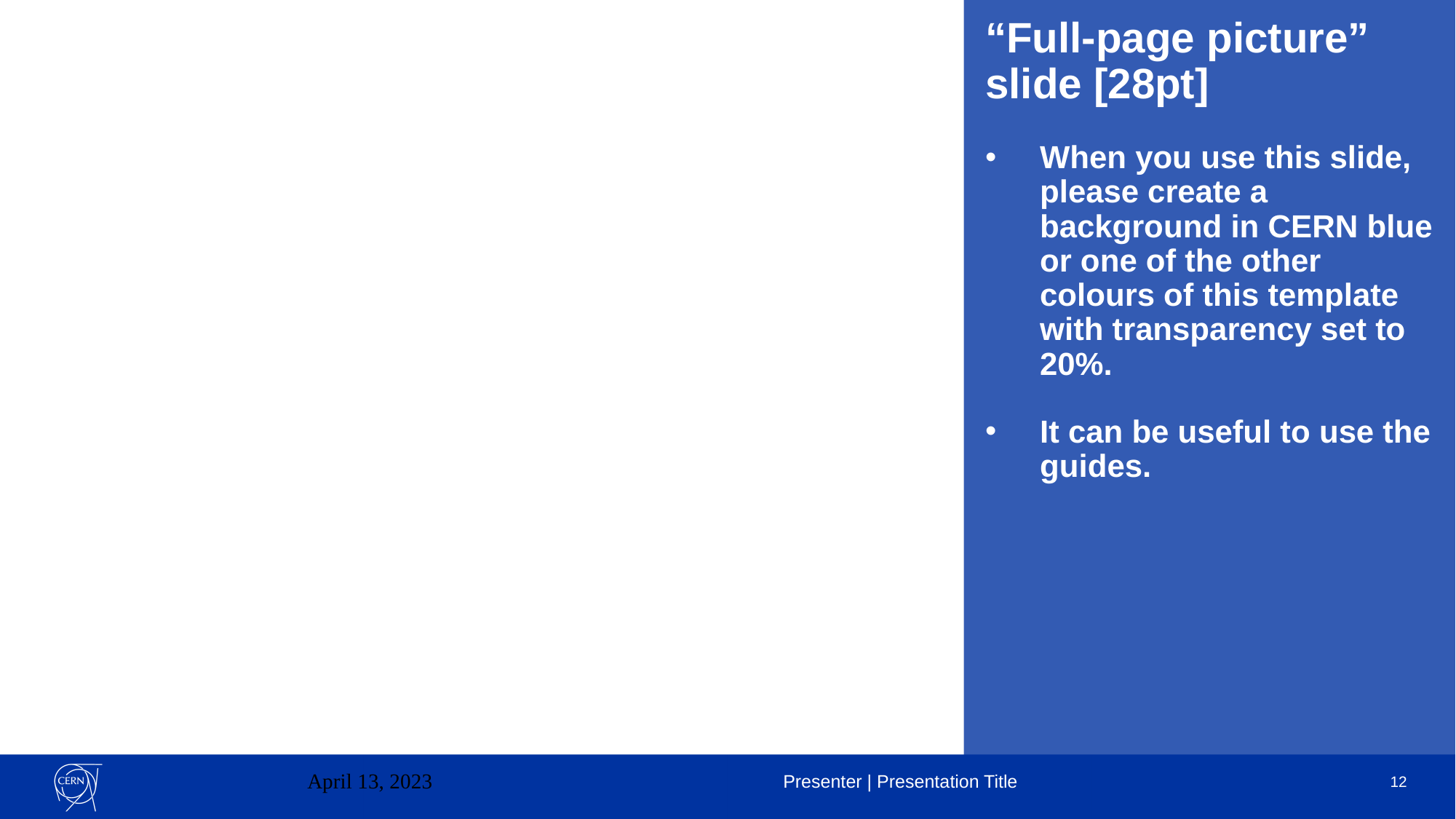

# “Full-page picture” slide [28pt]
When you use this slide, please create a background in CERN blue or one of the other colours of this template with transparency set to 20%.
It can be useful to use the guides.

April 13, 2023
Presenter | Presentation Title
12